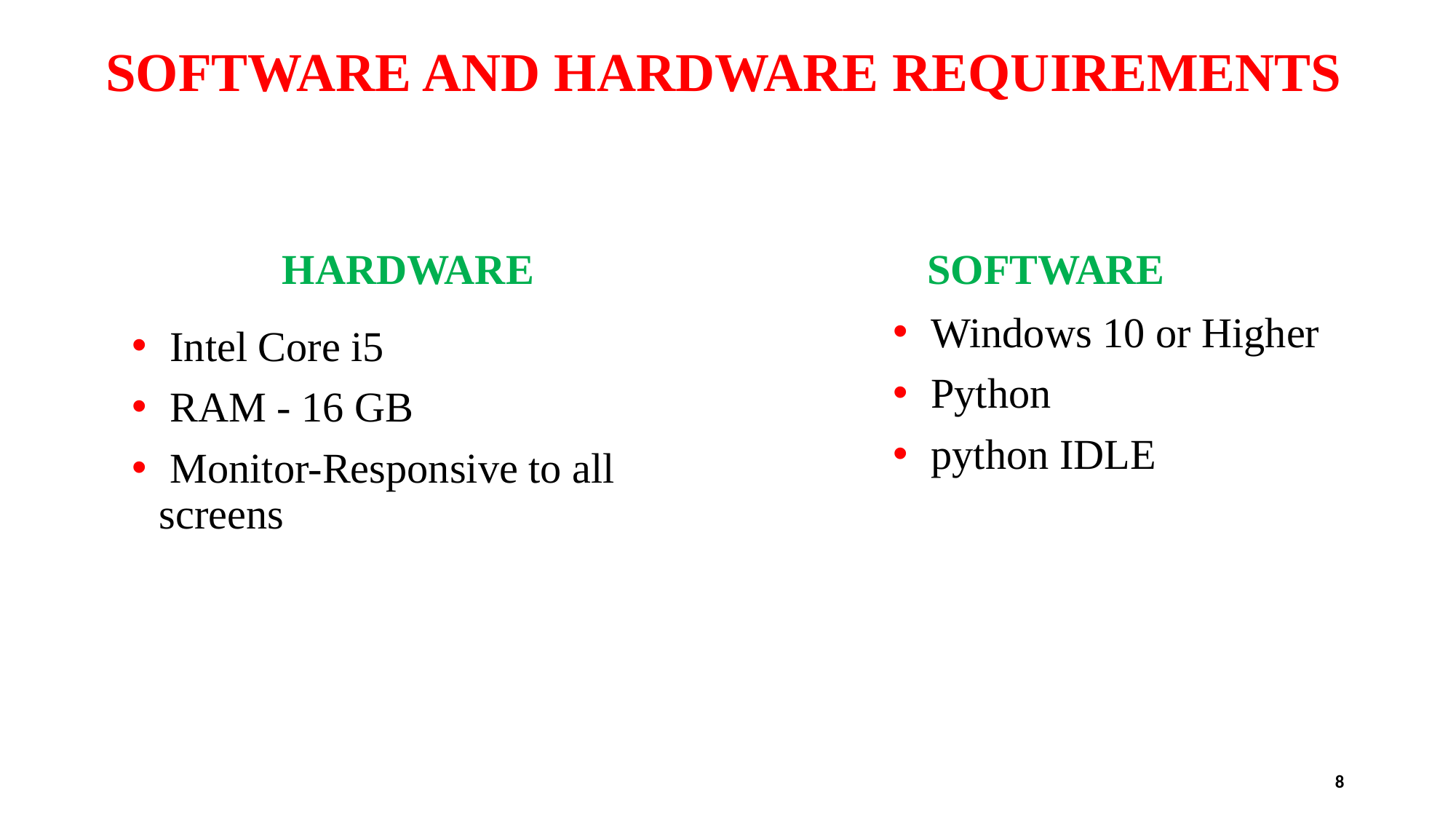

# SOFTWARE AND HARDWARE REQUIREMENTS
HARDWARE
SOFTWARE
 Windows 10 or Higher
 Python
 python IDLE
 Intel Core i5
 RAM - 16 GB
 Monitor-Responsive to all screens

8